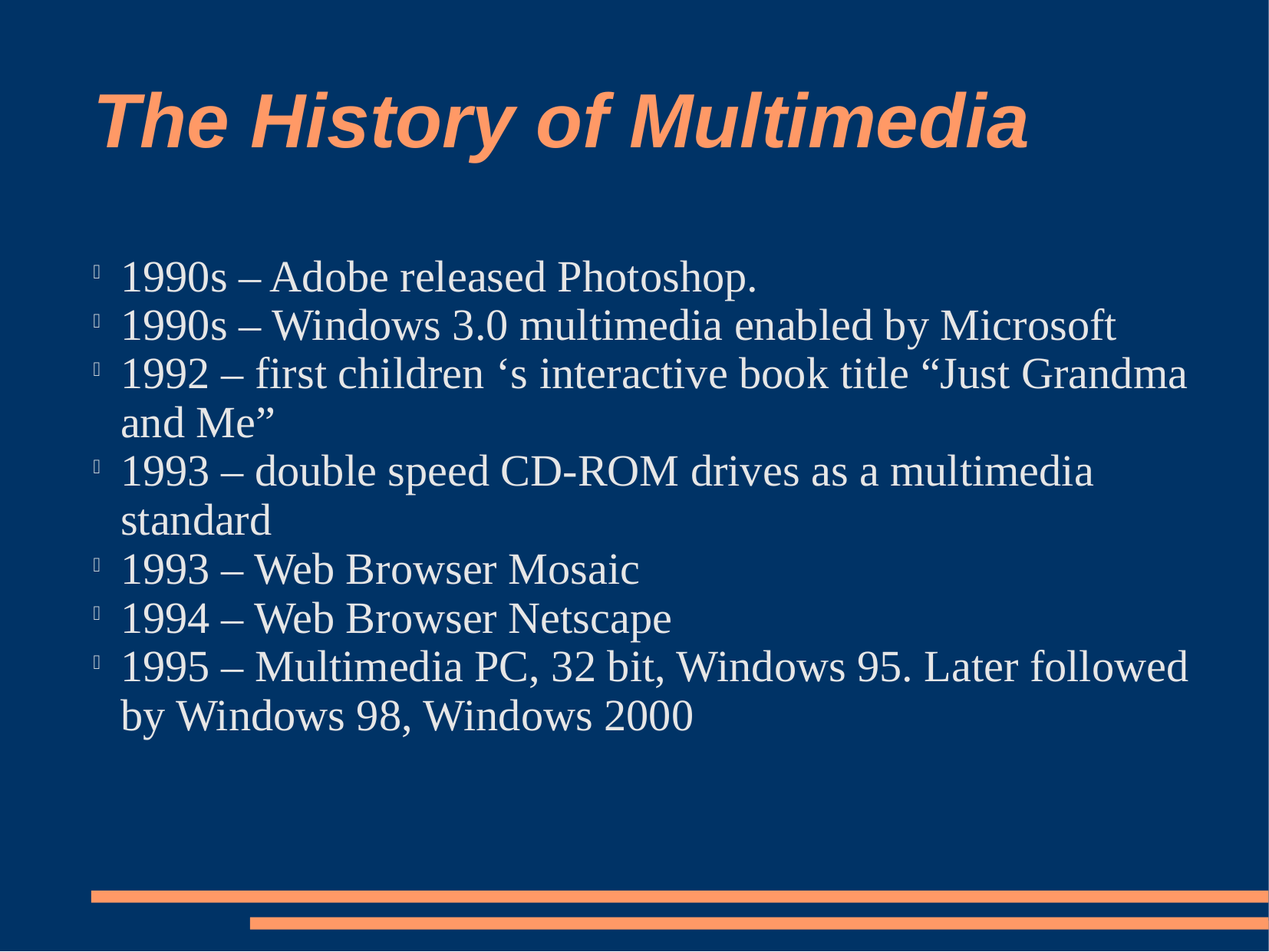

The History of Multimedia
1990s – Adobe released Photoshop.
1990s – Windows 3.0 multimedia enabled by Microsoft
1992 – first children ‘s interactive book title “Just Grandma and Me”
1993 – double speed CD-ROM drives as a multimedia standard
1993 – Web Browser Mosaic
1994 – Web Browser Netscape
1995 – Multimedia PC, 32 bit, Windows 95. Later followed by Windows 98, Windows 2000